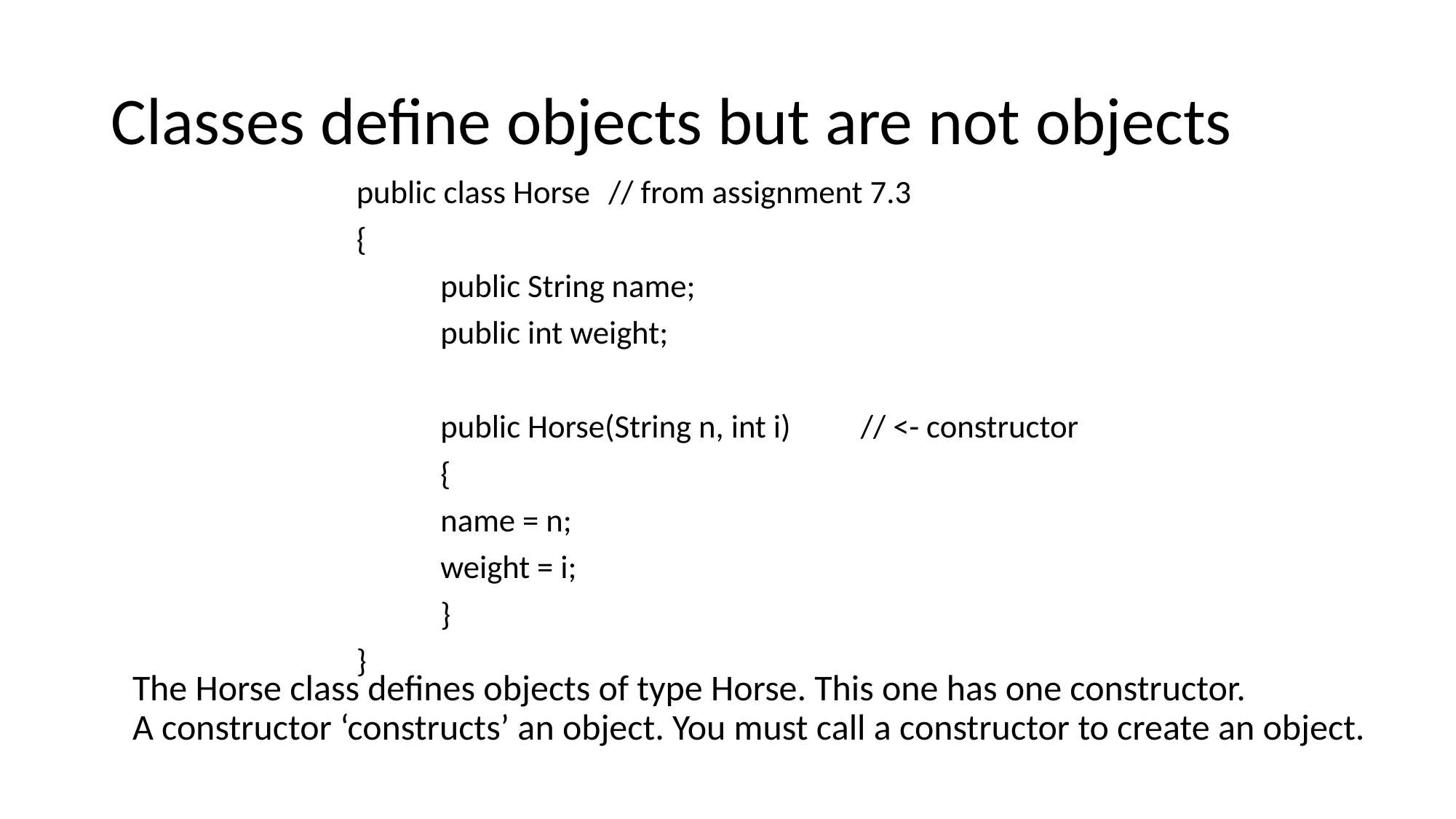

# Classes define objects but are not objects
public class Horse 		// from assignment 7.3
{
	public String name;
	public int weight;

	public Horse(String n, int i)	// <- constructor
	{
		name = n;
		weight = i;
	}
}

The Horse class defines objects of type Horse. This one has one constructor.
A constructor ‘constructs’ an object. You must call a constructor to create an object.